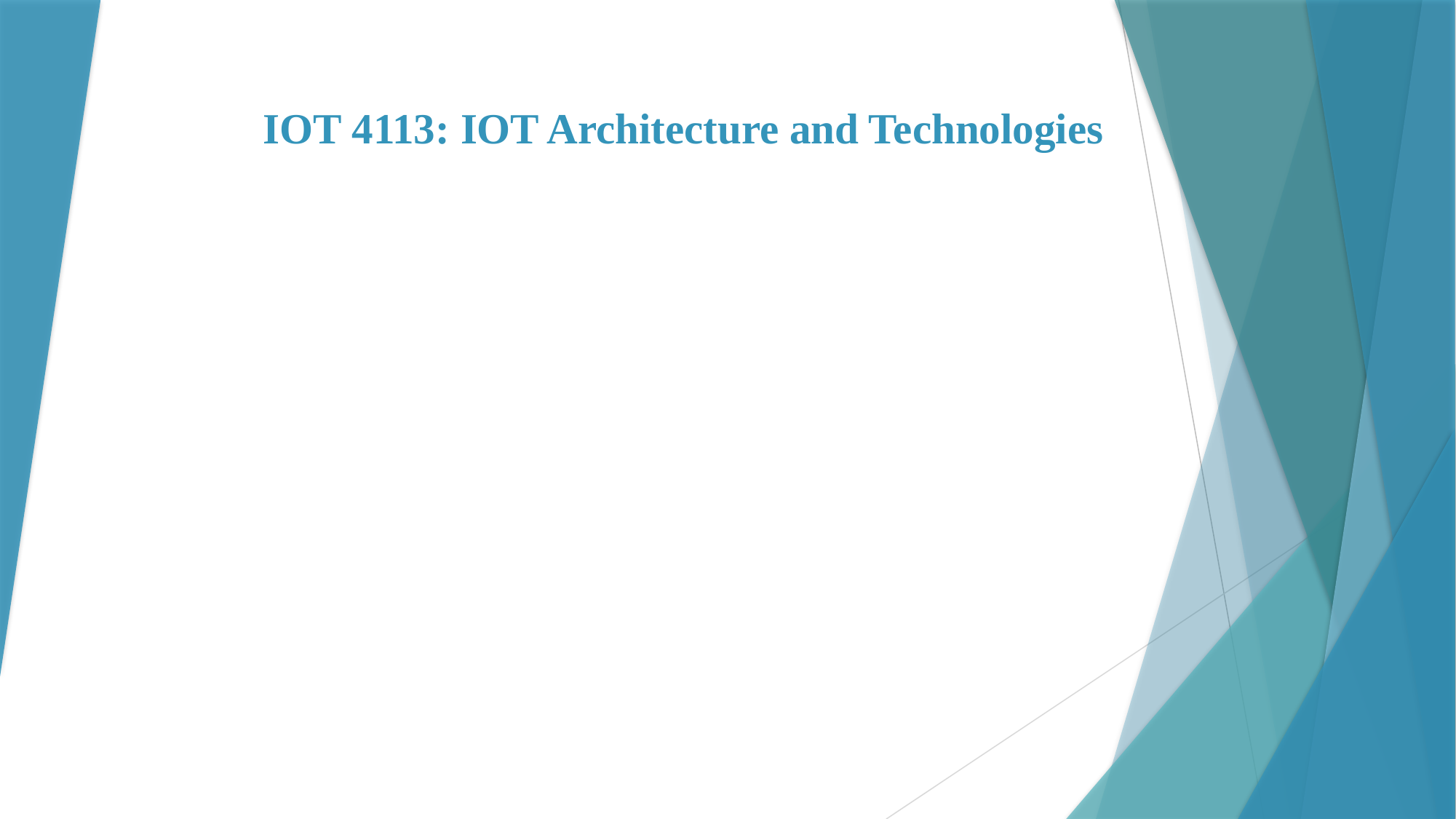

# IOT 4113: IOT Architecture and Technologies